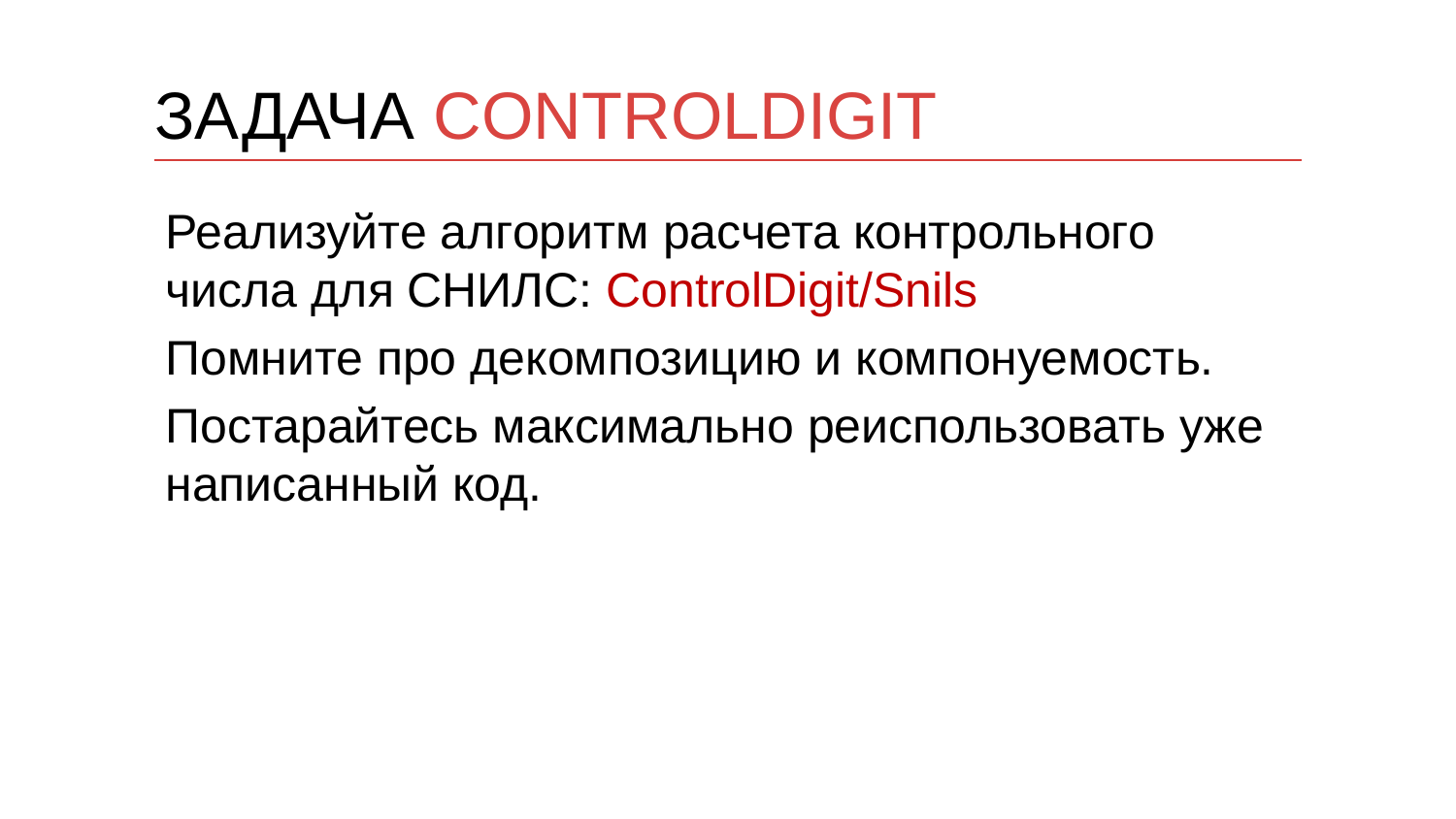

# ЗАДАЧА CONTROLDIGIT
Реализуйте алгоритм расчета контрольного числа для СНИЛС: ControlDigit/Snils
Помните про декомпозицию и компонуемость.
Постарайтесь максимально реиспользовать уже написанный код.